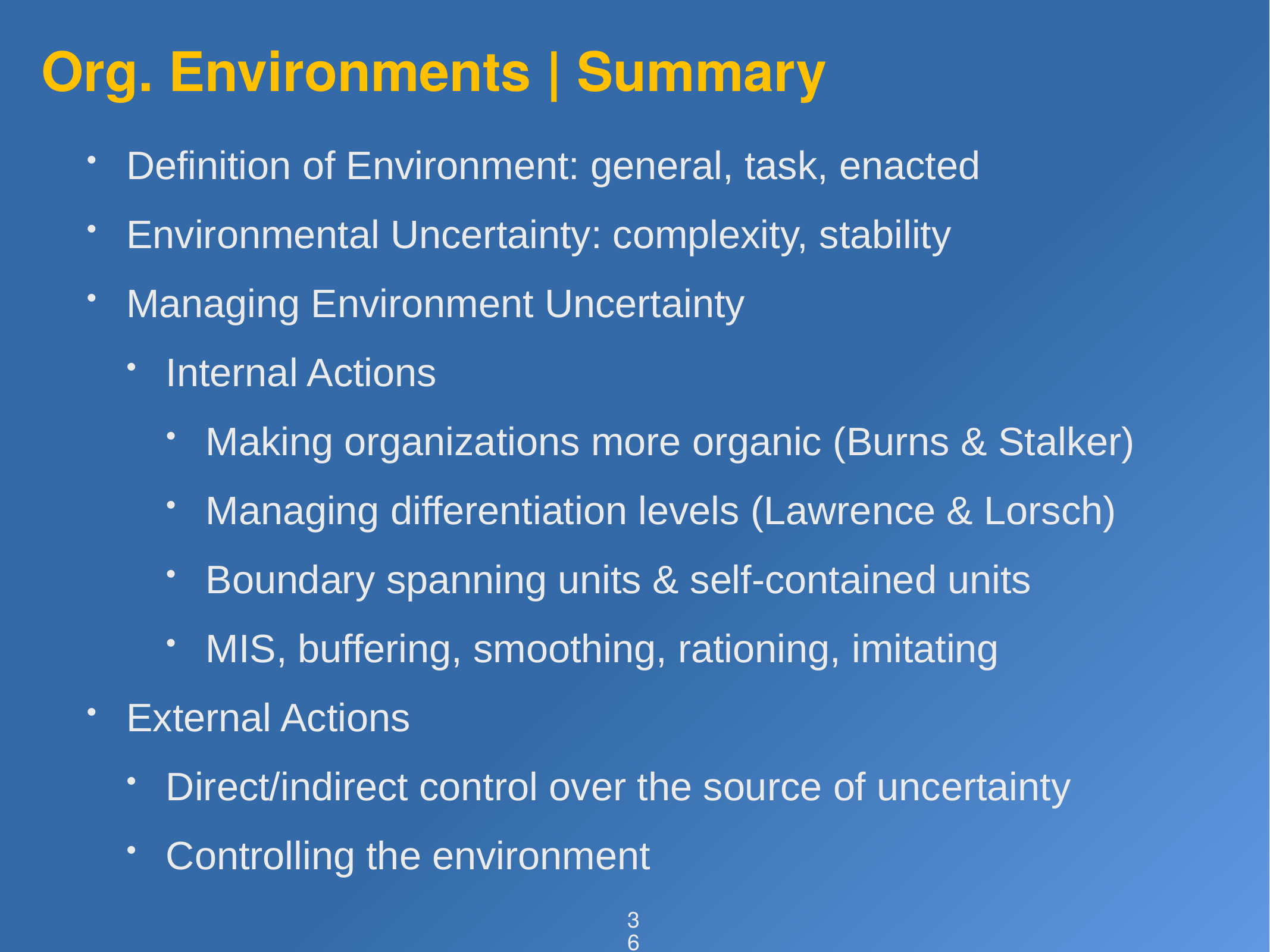

# Org. Environments | Summary
Definition of Environment: general, task, enacted
Environmental Uncertainty: complexity, stability
Managing Environment Uncertainty
Internal Actions
Making organizations more organic (Burns & Stalker)
Managing differentiation levels (Lawrence & Lorsch)
Boundary spanning units & self-contained units
MIS, buffering, smoothing, rationing, imitating
External Actions
Direct/indirect control over the source of uncertainty
Controlling the environment
36